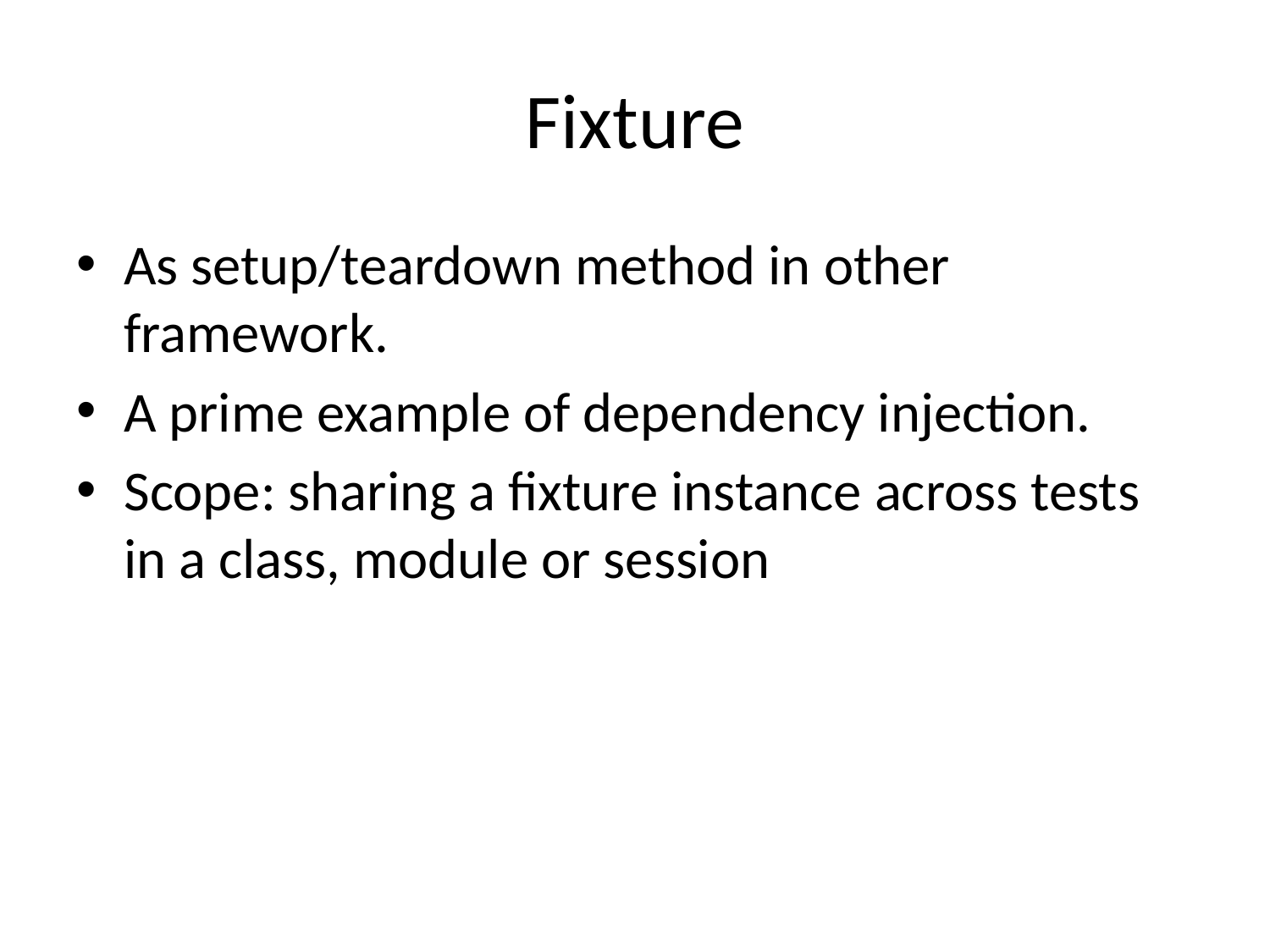

# Fixture
As setup/teardown method in other framework.
A prime example of dependency injection.
Scope: sharing a fixture instance across tests in a class, module or session